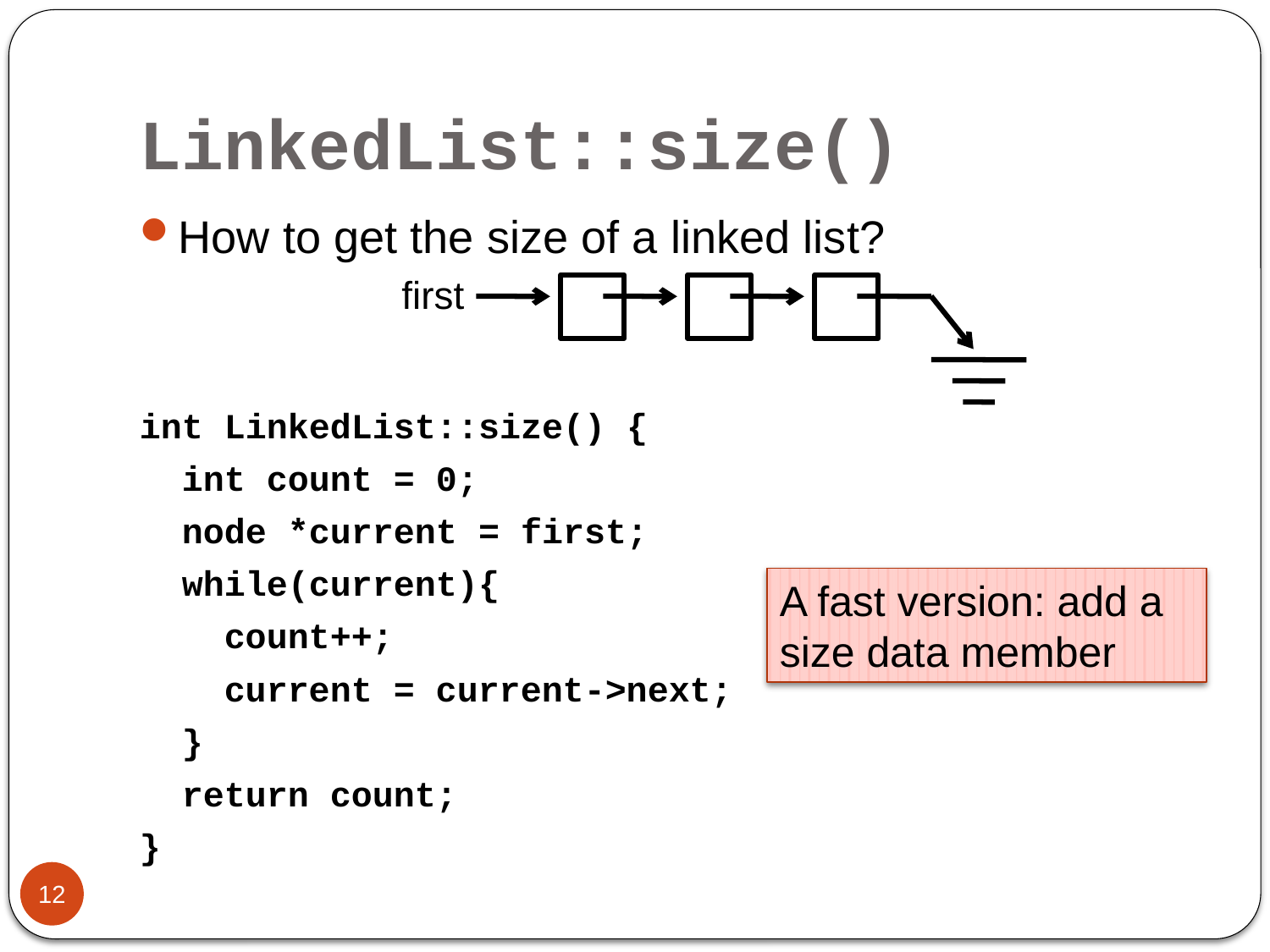

# LinkedList::size()
How to get the size of a linked list?

int LinkedList::size() {
  int count = 0;
  node *current = first;
  while(current){
    count++;
    current = current->next;
  }
  return count;
}
first

A fast version: add a size data member
12